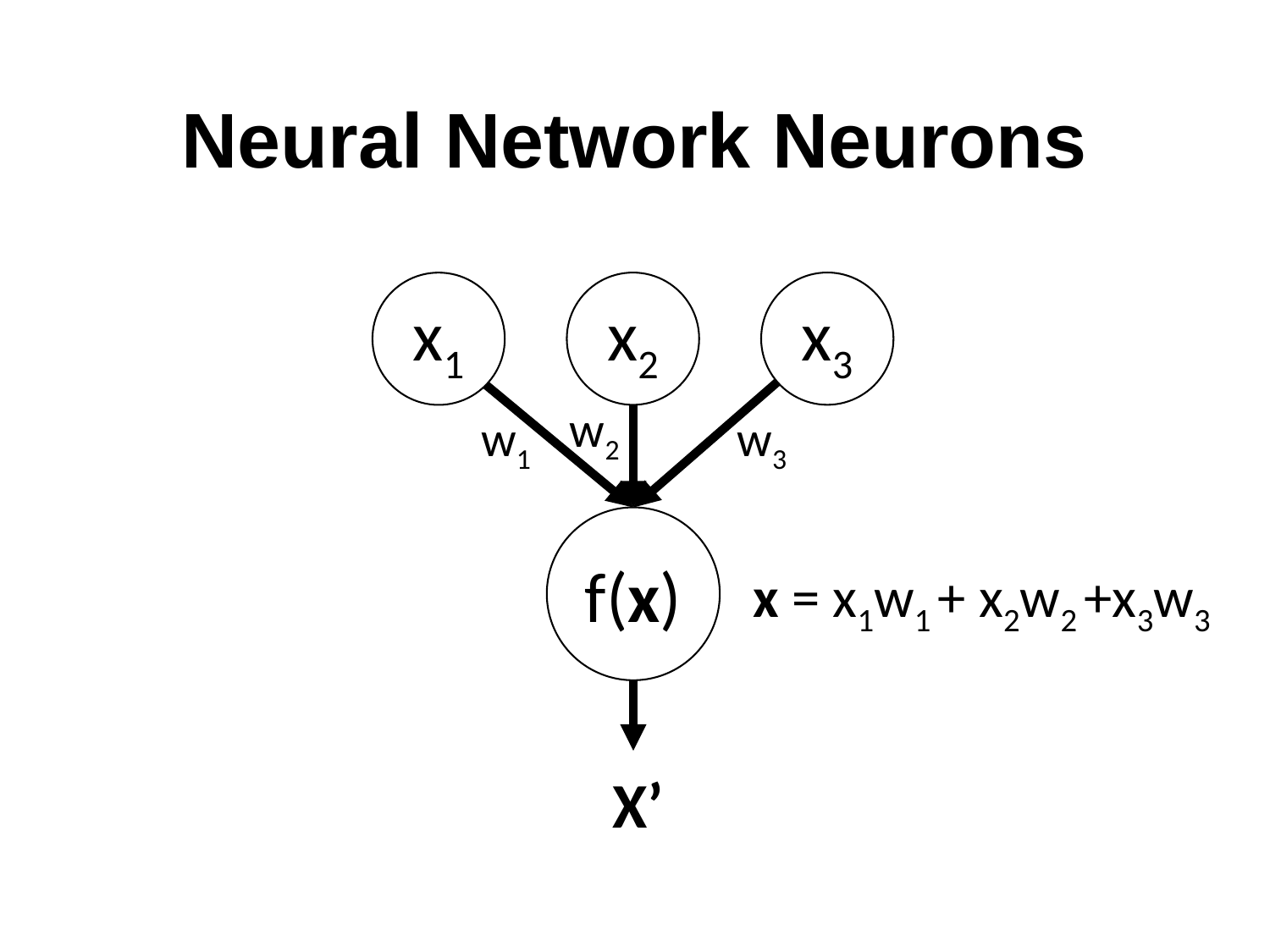

# Neural Network Neurons
x3
x2
x1
w2
w1
w3
f(x)
x = x1w1 + x2w2 +x3w3

X’